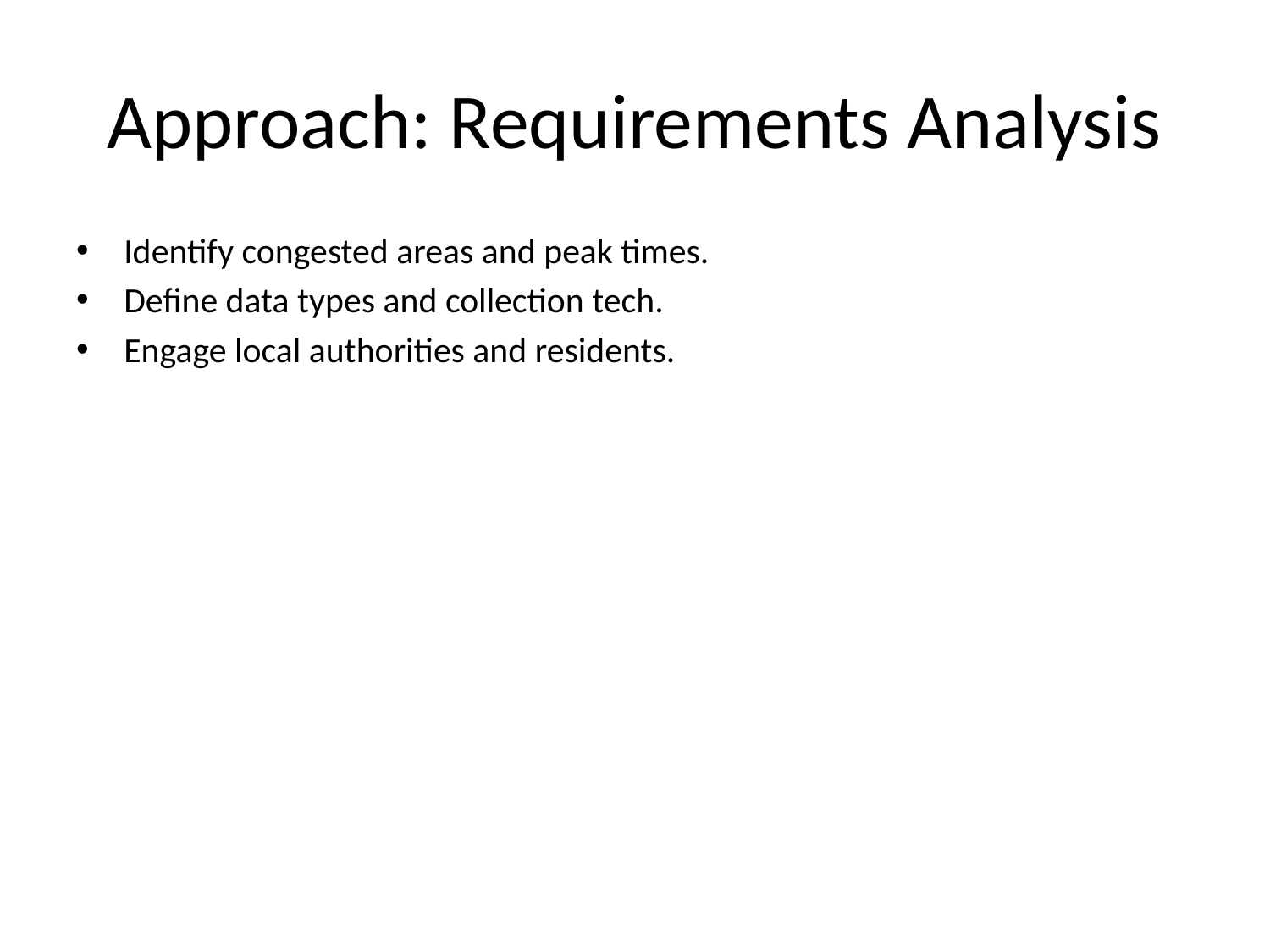

# Approach: Requirements Analysis
Identify congested areas and peak times.
Define data types and collection tech.
Engage local authorities and residents.